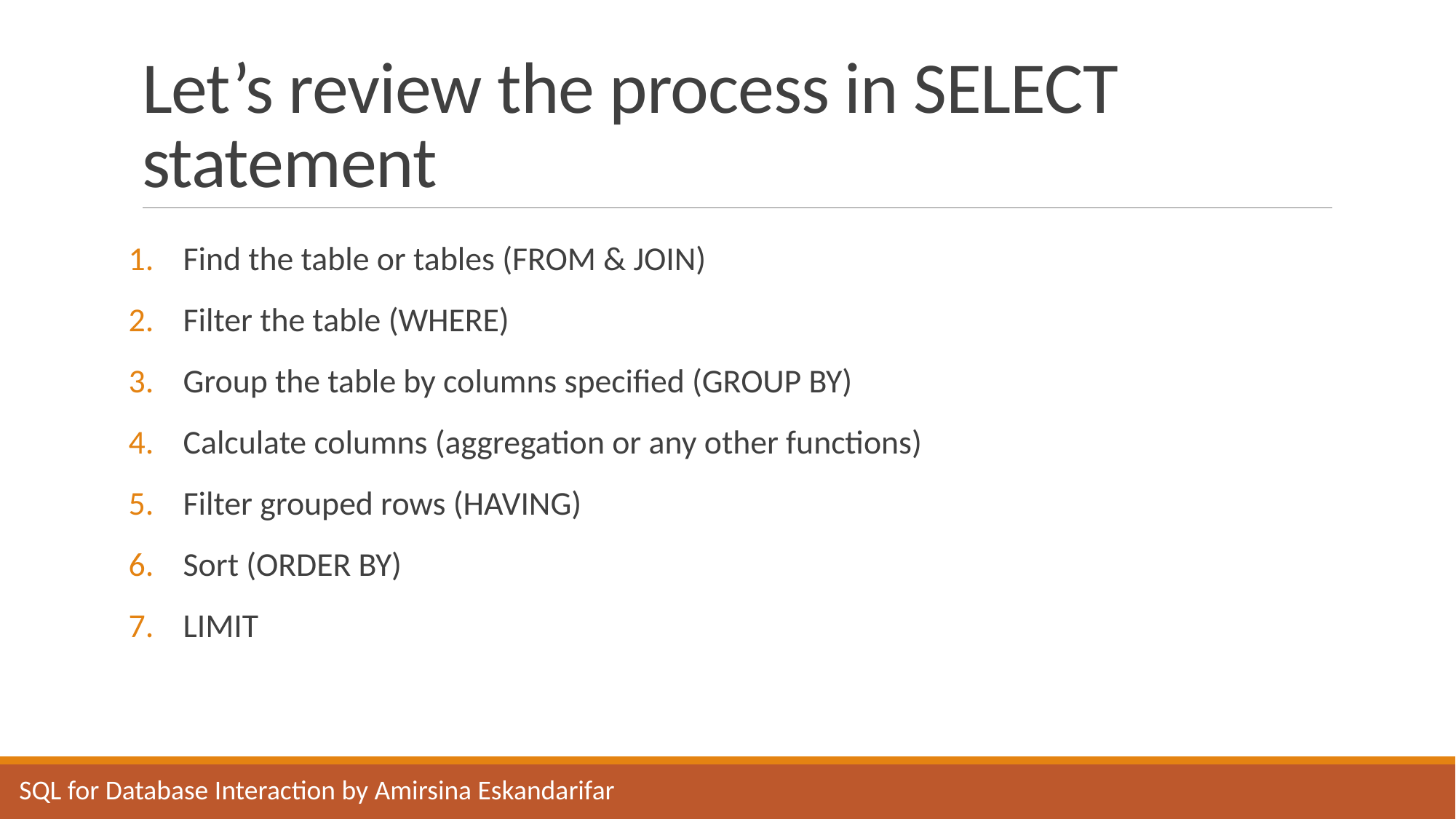

# Let’s review the process in SELECT statement
Find the table or tables (FROM & JOIN)
Filter the table (WHERE)
Group the table by columns specified (GROUP BY)
Calculate columns (aggregation or any other functions)
Filter grouped rows (HAVING)
Sort (ORDER BY)
LIMIT

SQL for Database Interaction by Amirsina Eskandarifar